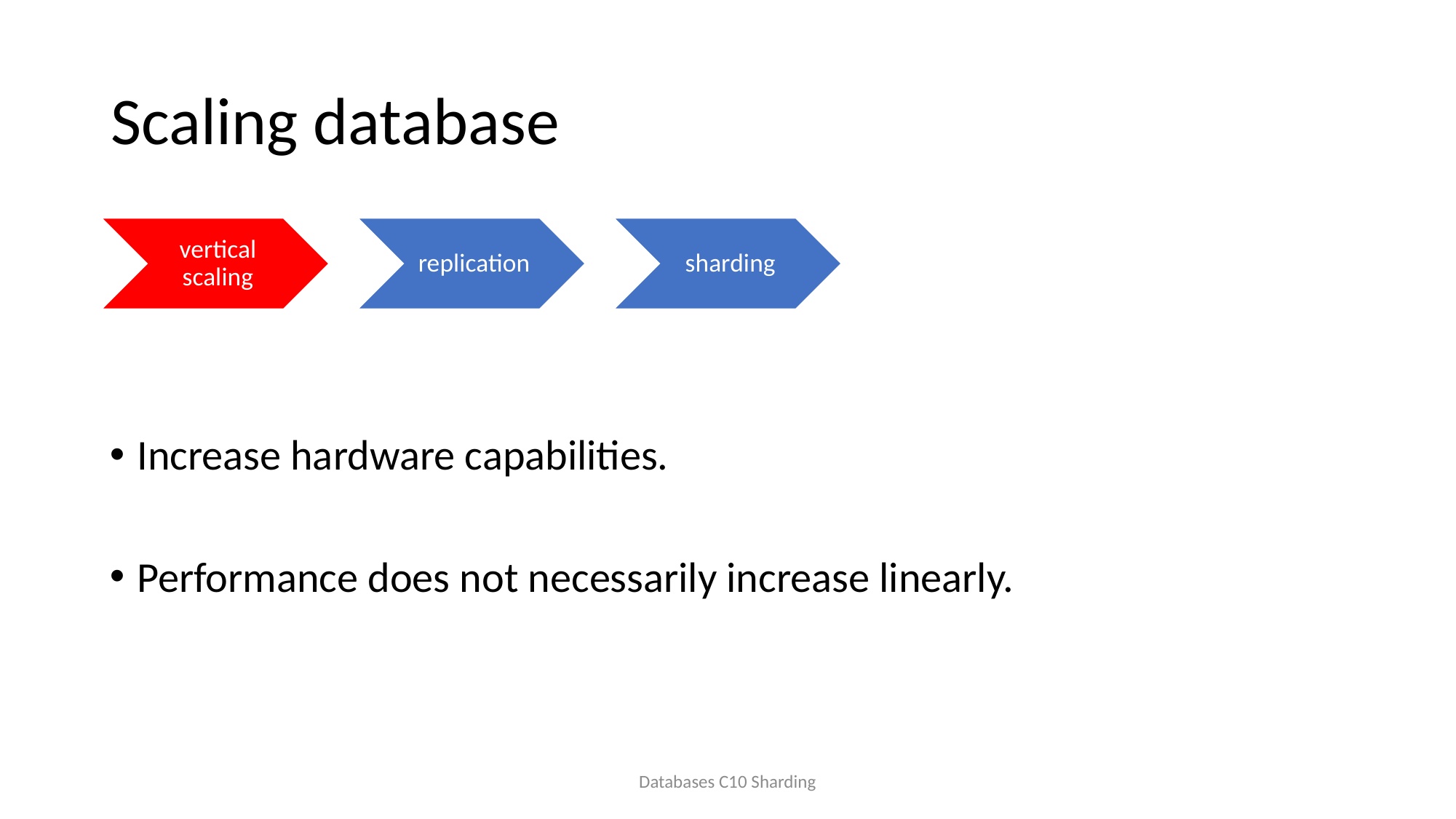

# Scaling database

vertical scaling

replication

sharding

Increase hardware capabilities.

Performance does not necessarily increase linearly.

Databases C10 Sharding